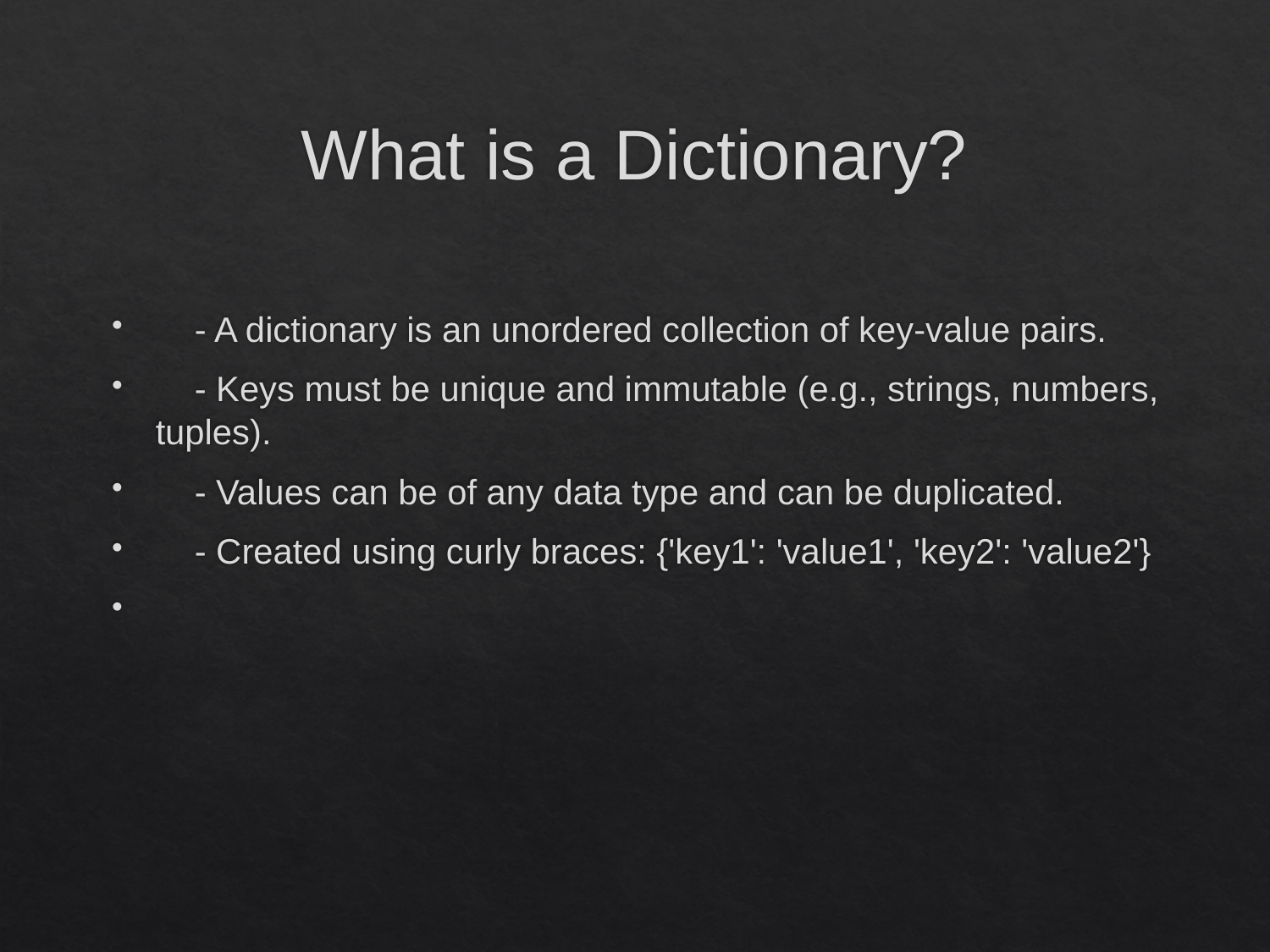

# What is a Dictionary?

    - A dictionary is an unordered collection of key-value pairs.
    - Keys must be unique and immutable (e.g., strings, numbers, tuples).
    - Values can be of any data type and can be duplicated.
    - Created using curly braces: {'key1': 'value1', 'key2': 'value2'}